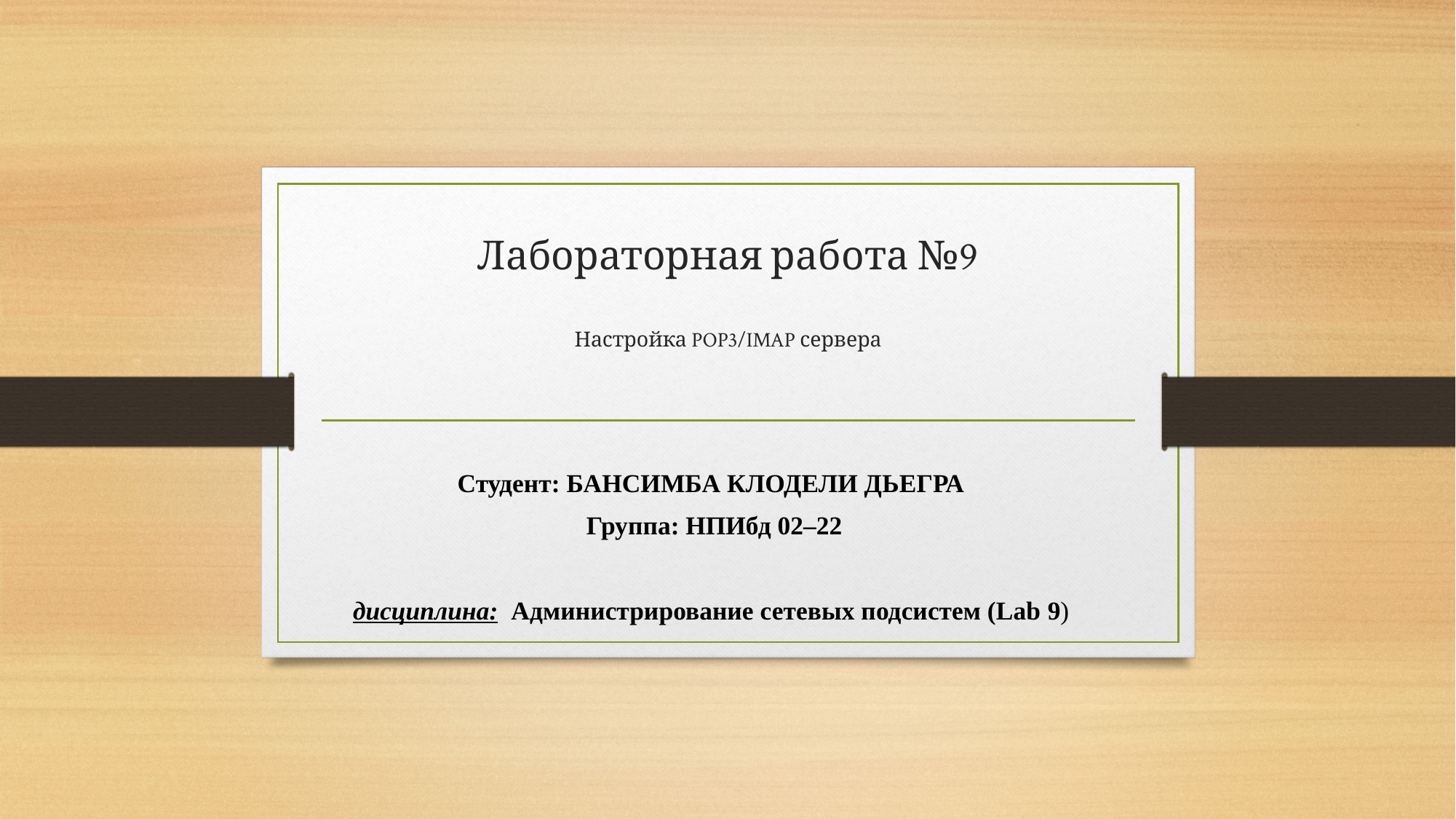

# Лабораторная работа №9 Настройка POP3/IMAP сервера
Студент: БАНСИМБА КЛОДЕЛИ ДЬЕГРА
 Группа: НПИбд 02–22

дисциплина:  Администрирование сетевых подсистем (Lab 9)